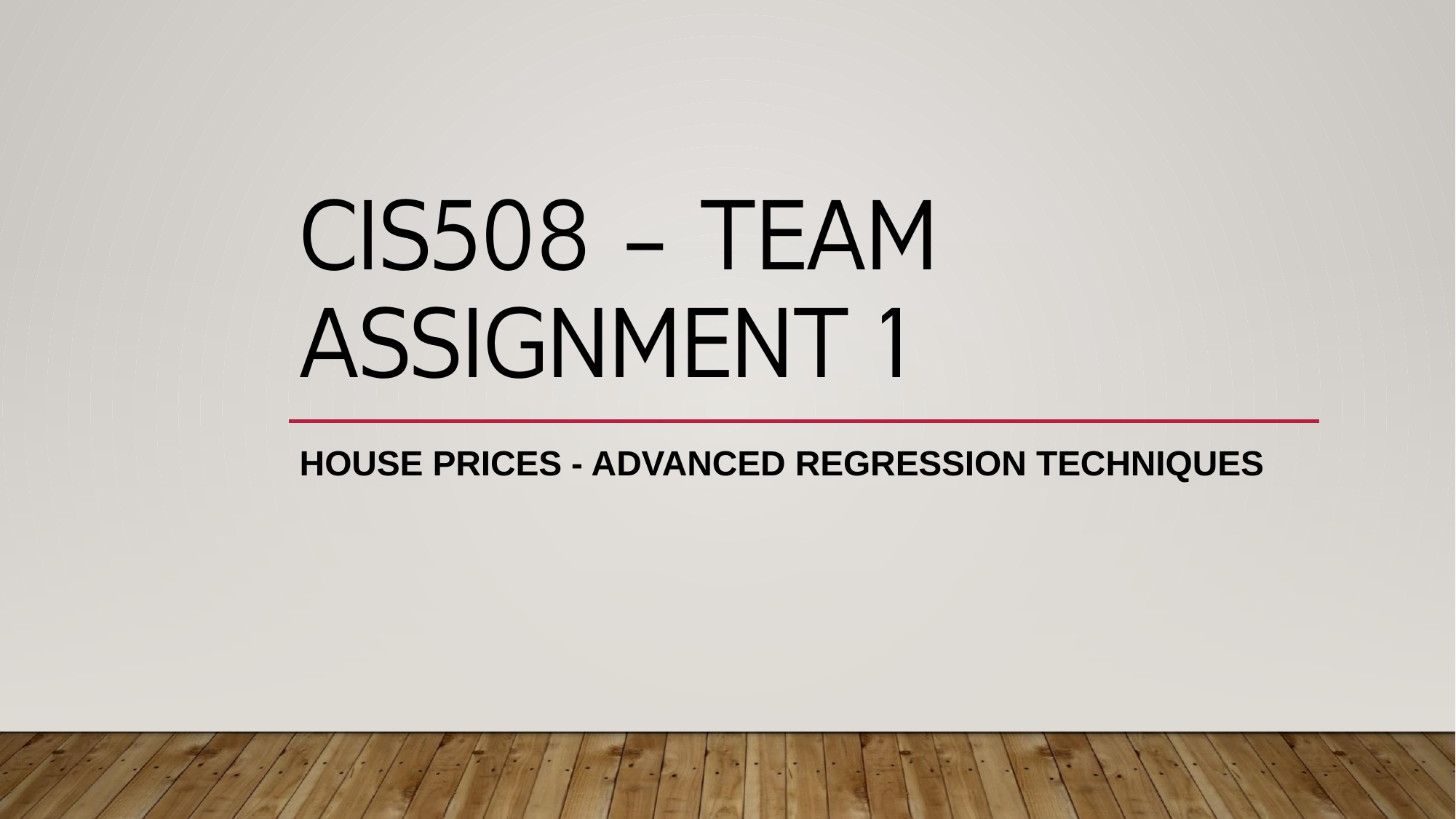

# CIS508 – TEAM ASSIGNMENT 1
HOUSE PRICES - ADVANCED REGRESSION TECHNIQUES